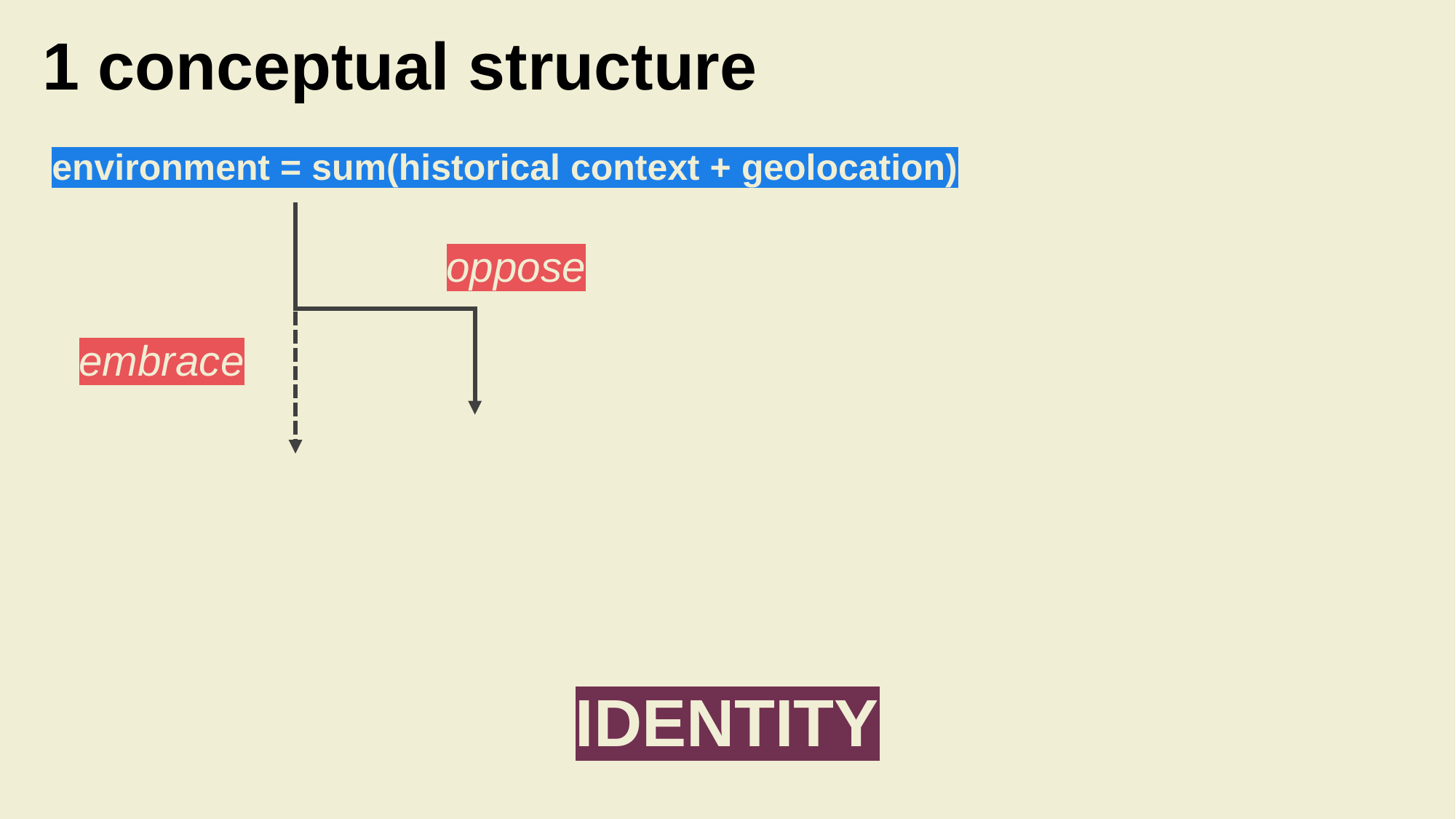

1 conceptual structure
environment = sum(historical context + geolocation)
oppose
embrace
IDENTITY